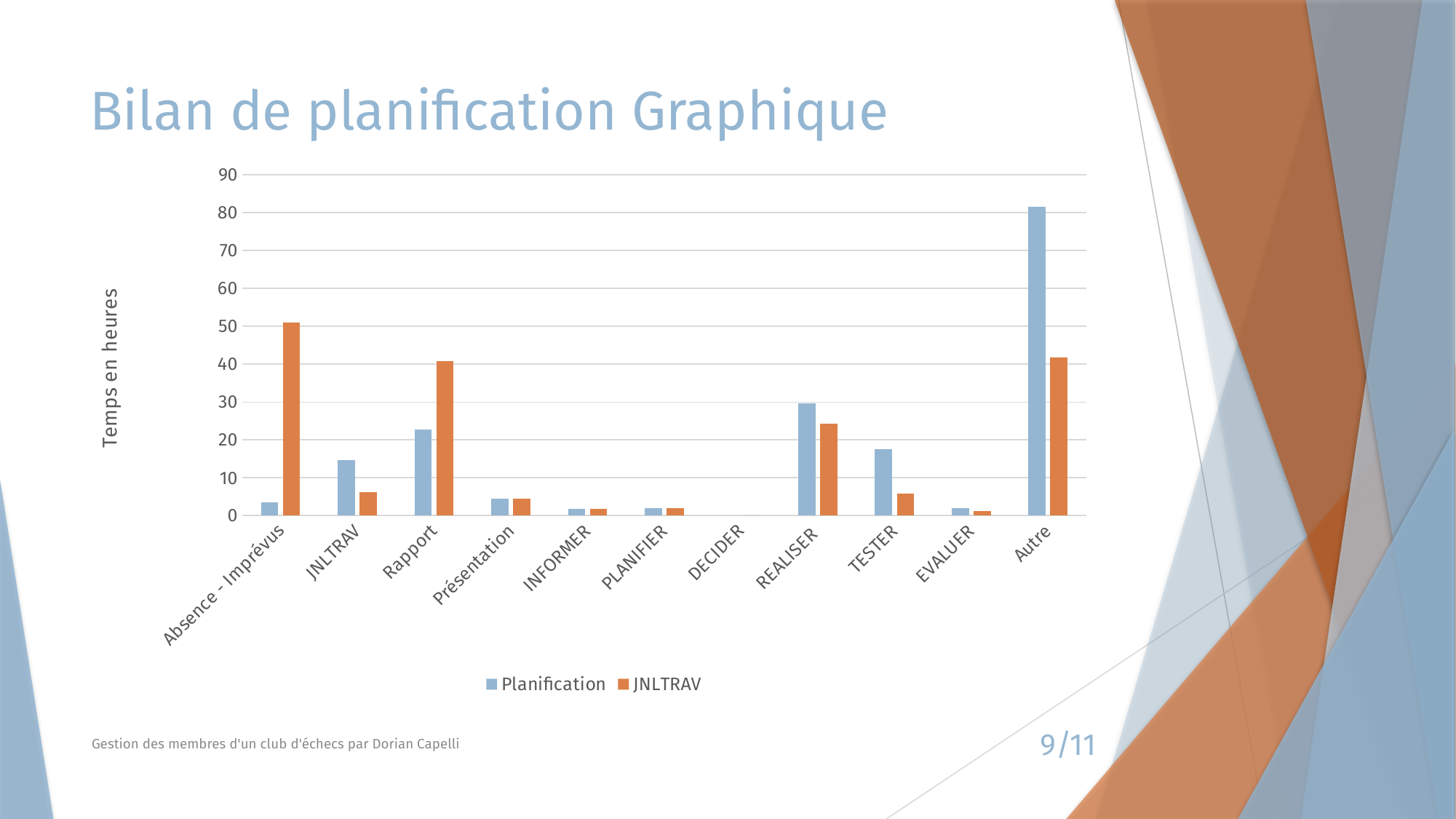

# Bilan de planification Graphique

### Chart

| Category | Planification | JNLTRAV |
|---|---|---|
| Absence - Imprévus | 3.5 | 51.0 |
|  JNLTRAV | 14.75 | 6.25 |
| Rapport | 22.75 | 40.75 |
| Présentation | 4.5 | 4.5 |
| INFORMER | 1.75 | 1.75 |
| PLANIFIER | 2.0 | 2.0 |
| DECIDER | 0.0 | 0.0 |
| REALISER  | 29.75 | 24.25 |
| TESTER | 17.5 | 5.75 |
| EVALUER | 2.0 | 1.25 |
| Autre | 81.5 | 41.75 |
Gestion des membres d'un club d'échecs par Dorian Capelli
9/11